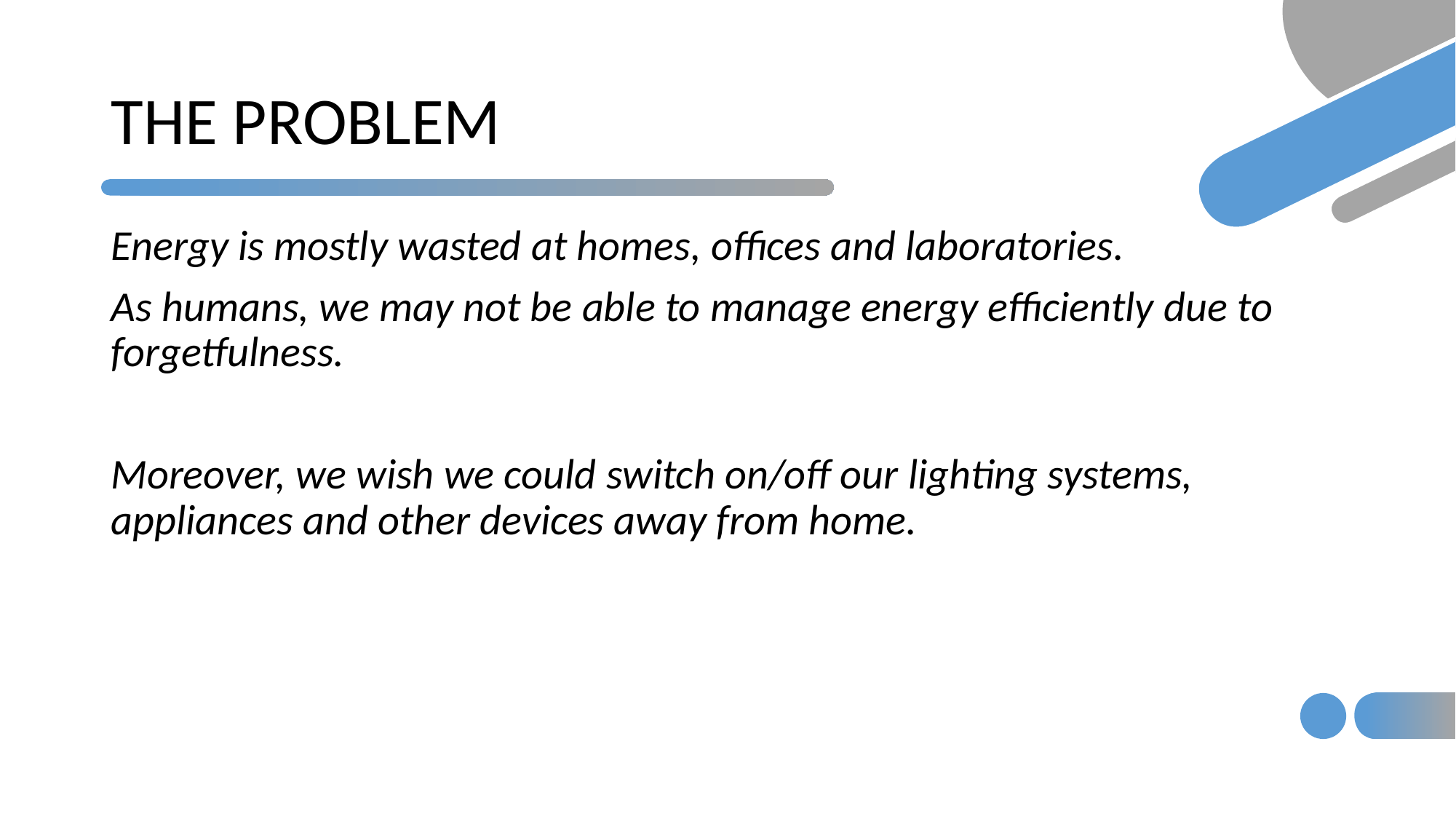

# THE PROBLEM
Energy is mostly wasted at homes, offices and laboratories.
As humans, we may not be able to manage energy efficiently due to forgetfulness.

Moreover, we wish we could switch on/off our lighting systems, appliances and other devices away from home.